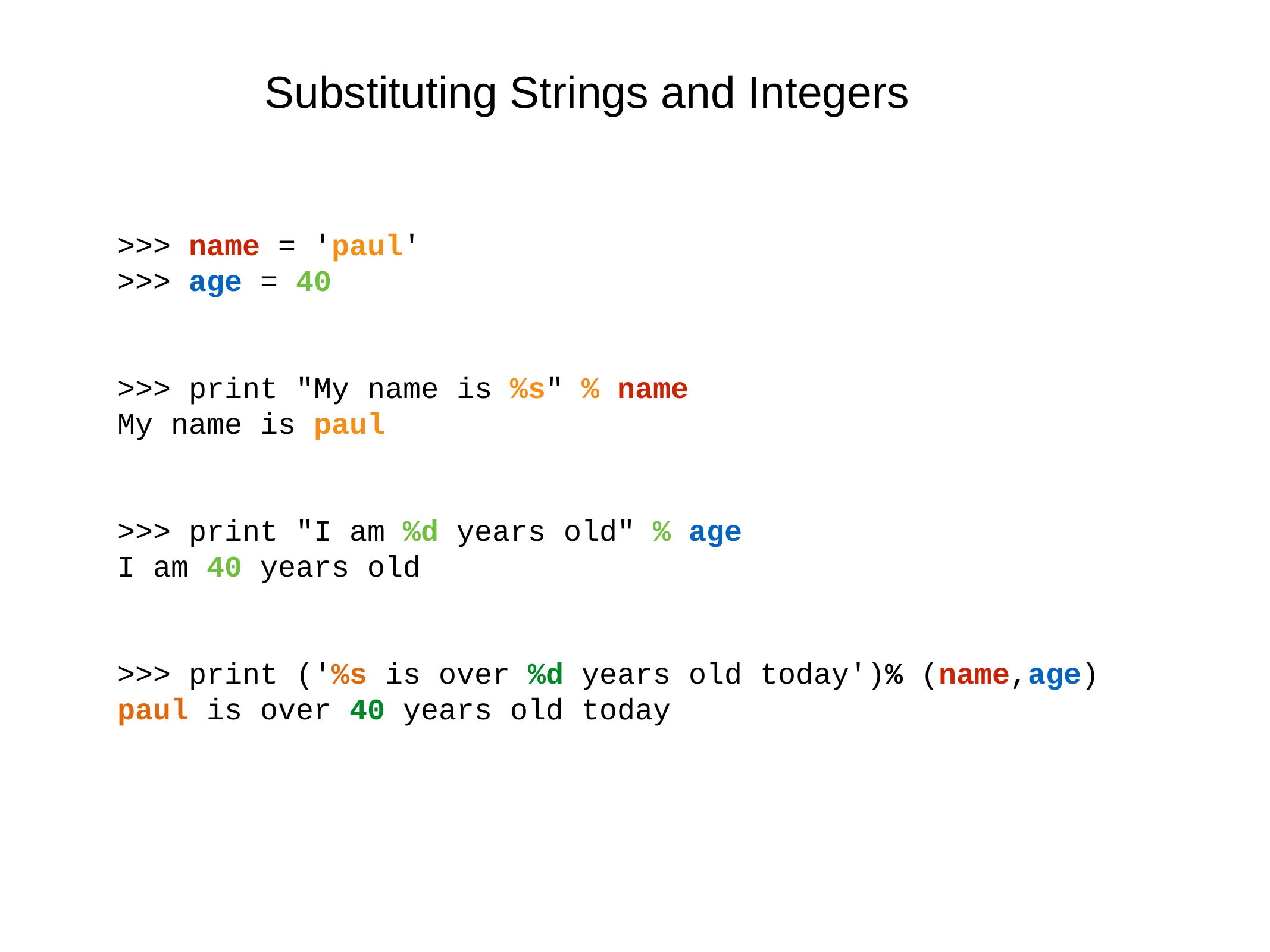

Substituting Strings and Integers
>>> name = 'paul'
>>> age = 40

>>> print "My name is %s" % name
My name is paul

>>> print "I am %d years old" % age
I am 40 years old

>>> print ('%s is over %d years old today')% (name,age)
paul is over 40 years old today